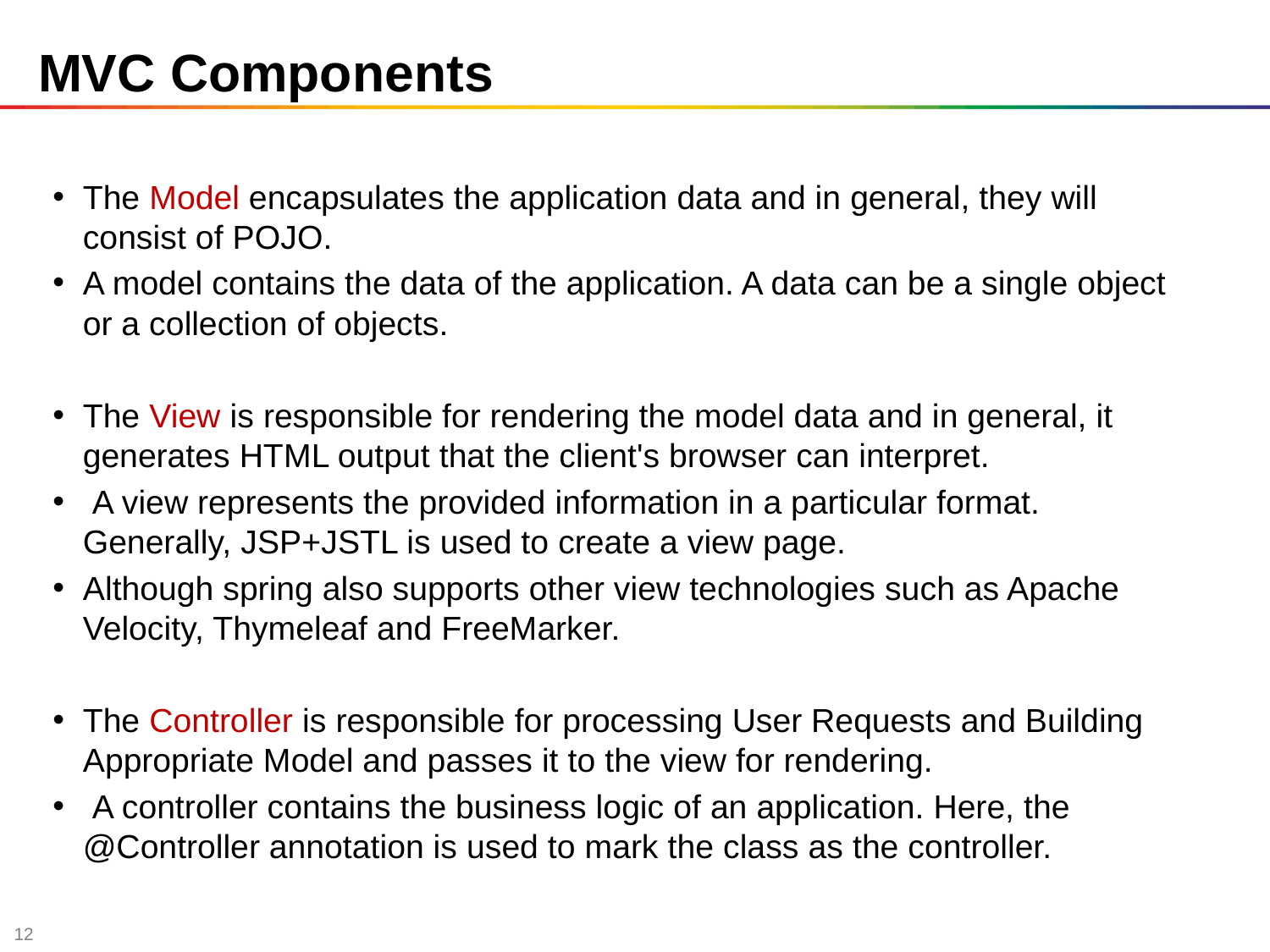

# MVC Components
The Model encapsulates the application data and in general, they will consist of POJO.
A model contains the data of the application. A data can be a single object or a collection of objects.

The View is responsible for rendering the model data and in general, it generates HTML output that the client's browser can interpret.
 A view represents the provided information in a particular format. Generally, JSP+JSTL is used to create a view page.
Although spring also supports other view technologies such as Apache Velocity, Thymeleaf and FreeMarker.

The Controller is responsible for processing User Requests and Building Appropriate Model and passes it to the view for rendering.
 A controller contains the business logic of an application. Here, the @Controller annotation is used to mark the class as the controller.